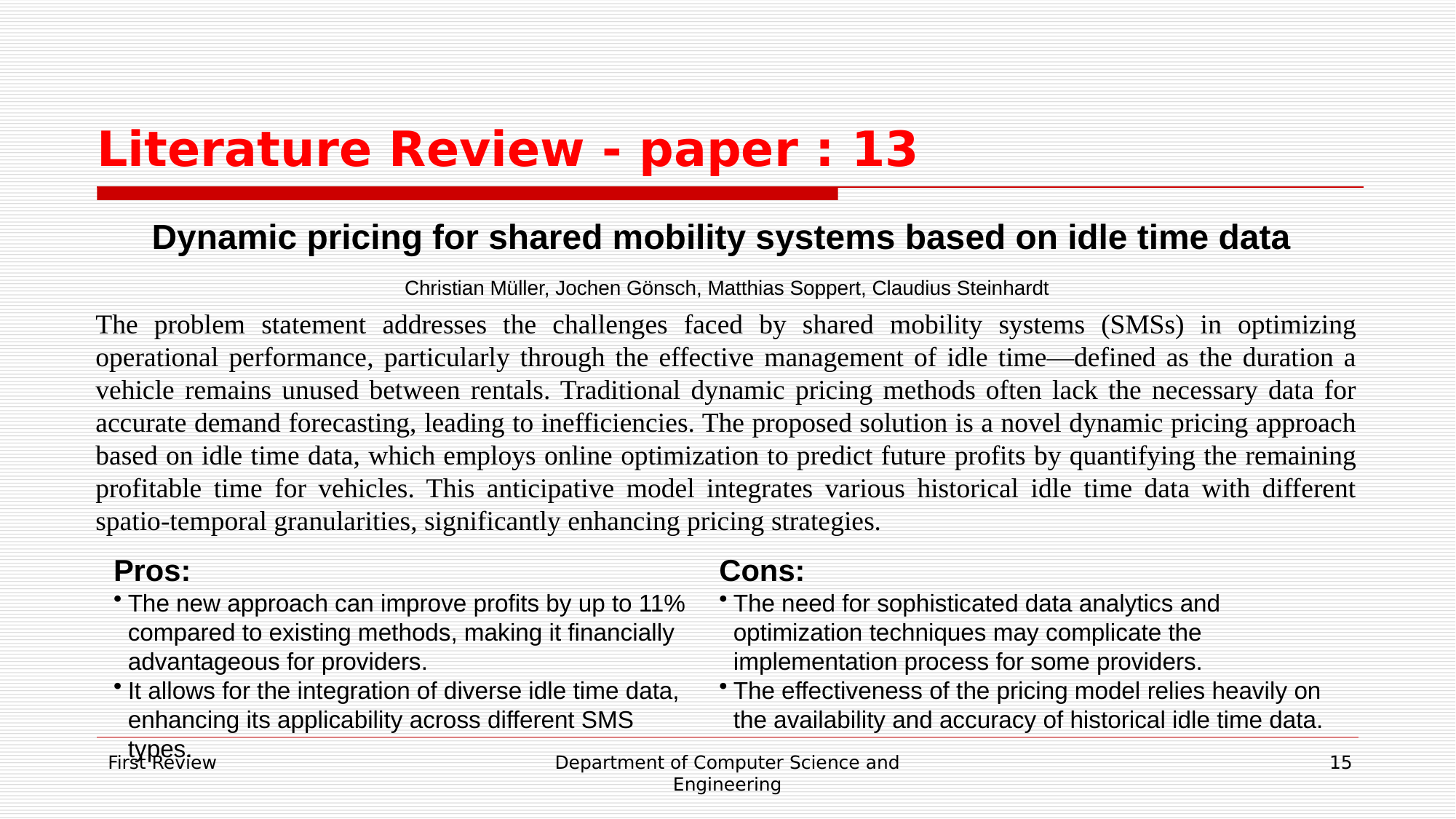

# Literature Review - paper : 13
Dynamic pricing for shared mobility systems based on idle time data
Christian Müller, Jochen Gönsch, Matthias Soppert, Claudius Steinhardt
The problem statement addresses the challenges faced by shared mobility systems (SMSs) in optimizing operational performance, particularly through the effective management of idle time—defined as the duration a vehicle remains unused between rentals. Traditional dynamic pricing methods often lack the necessary data for accurate demand forecasting, leading to inefficiencies. The proposed solution is a novel dynamic pricing approach based on idle time data, which employs online optimization to predict future profits by quantifying the remaining profitable time for vehicles. This anticipative model integrates various historical idle time data with different spatio-temporal granularities, significantly enhancing pricing strategies.
Pros:
The new approach can improve profits by up to 11% compared to existing methods, making it financially advantageous for providers.
It allows for the integration of diverse idle time data, enhancing its applicability across different SMS types.
Cons:
The need for sophisticated data analytics and optimization techniques may complicate the implementation process for some providers.
The effectiveness of the pricing model relies heavily on the availability and accuracy of historical idle time data.
First Review
Department of Computer Science and Engineering
15